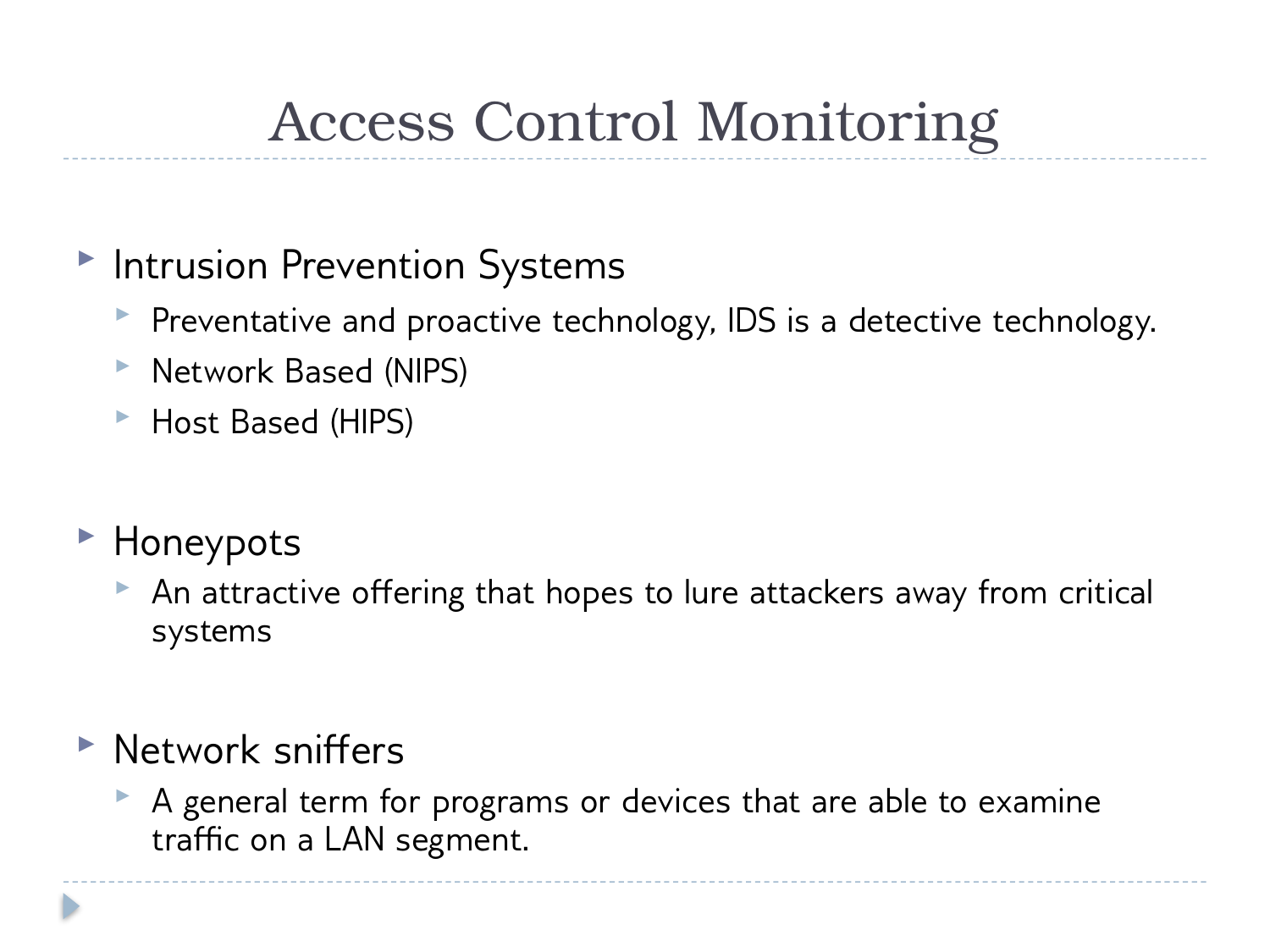

# Access Control Monitoring

Intrusion Prevention Systems
Preventative and proactive technology, IDS is a detective technology.
Network Based (NIPS)
Host Based (HIPS)

Honeypots
An attractive offering that hopes to lure attackers away from critical systems

Network sniffers
A general term for programs or devices that are able to examine traffic on a LAN segment.